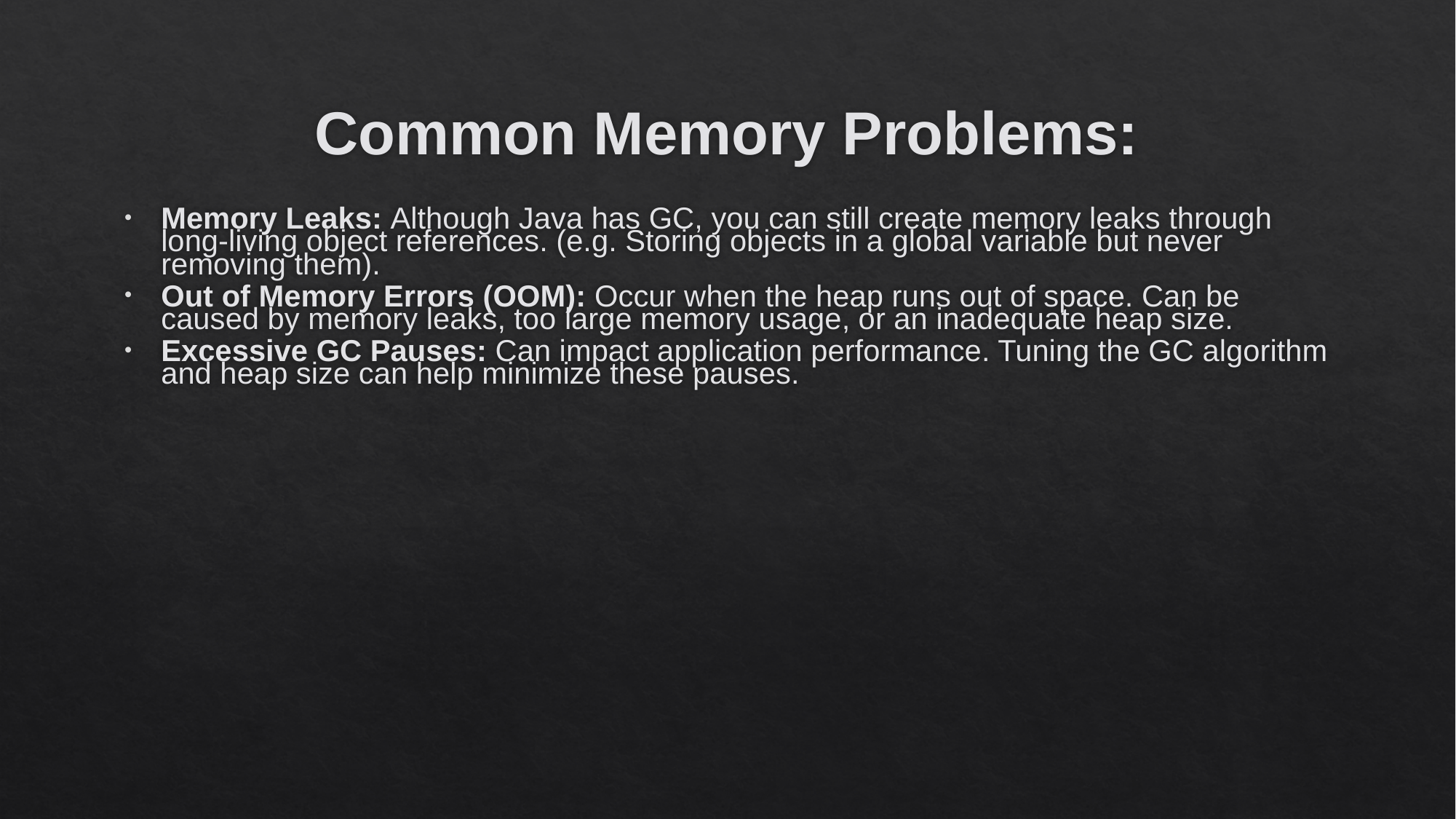

# Common Memory Problems:
Memory Leaks: Although Java has GC, you can still create memory leaks through long-living object references. (e.g. Storing objects in a global variable but never removing them).
Out of Memory Errors (OOM): Occur when the heap runs out of space. Can be caused by memory leaks, too large memory usage, or an inadequate heap size.
Excessive GC Pauses: Can impact application performance. Tuning the GC algorithm and heap size can help minimize these pauses.